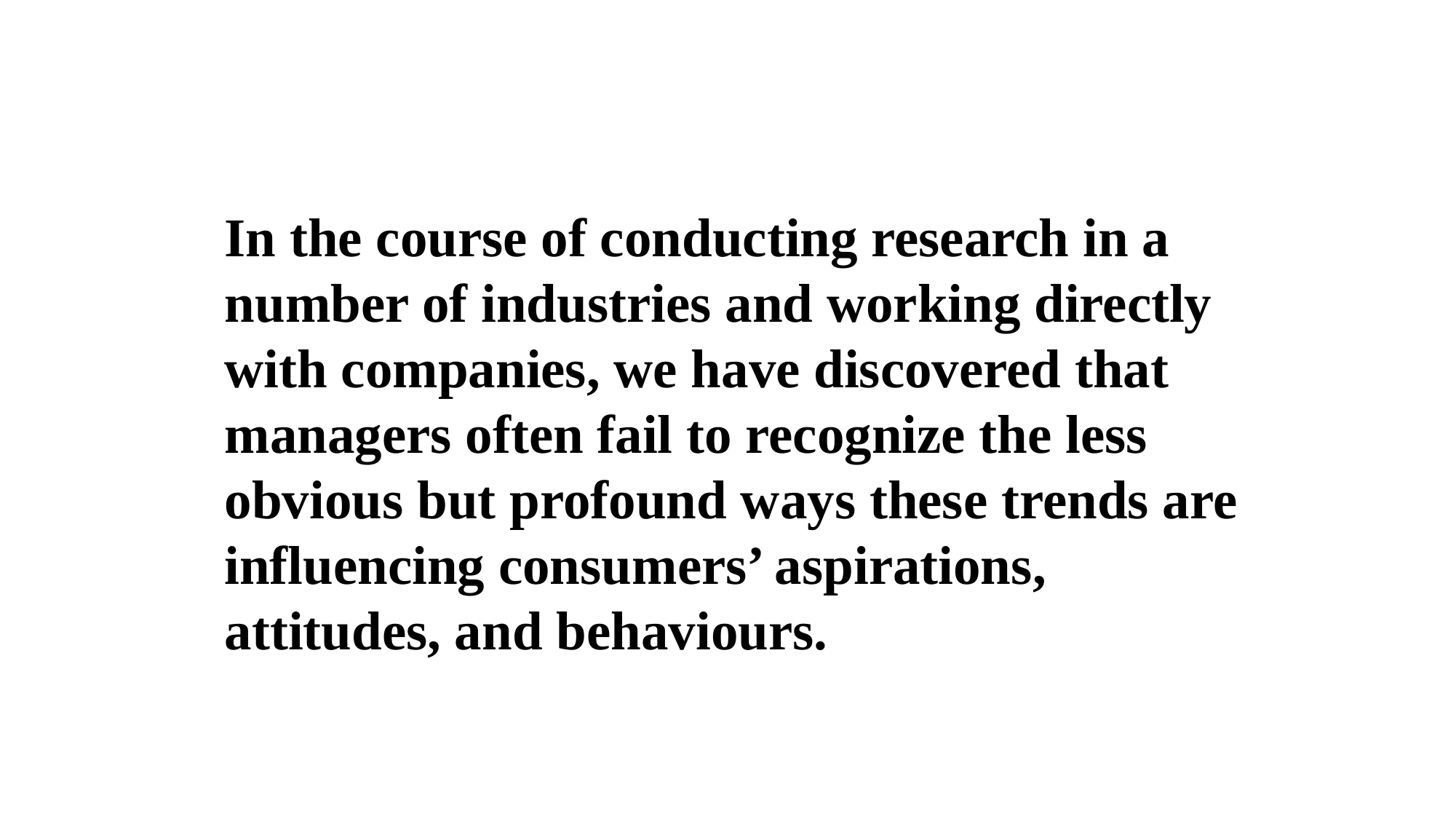

In the course of conducting research in a number of industries and working directly with companies, we have discovered that managers often fail to recognize the less obvious but profound ways these trends are influencing consumers’ aspirations, attitudes, and behaviours.